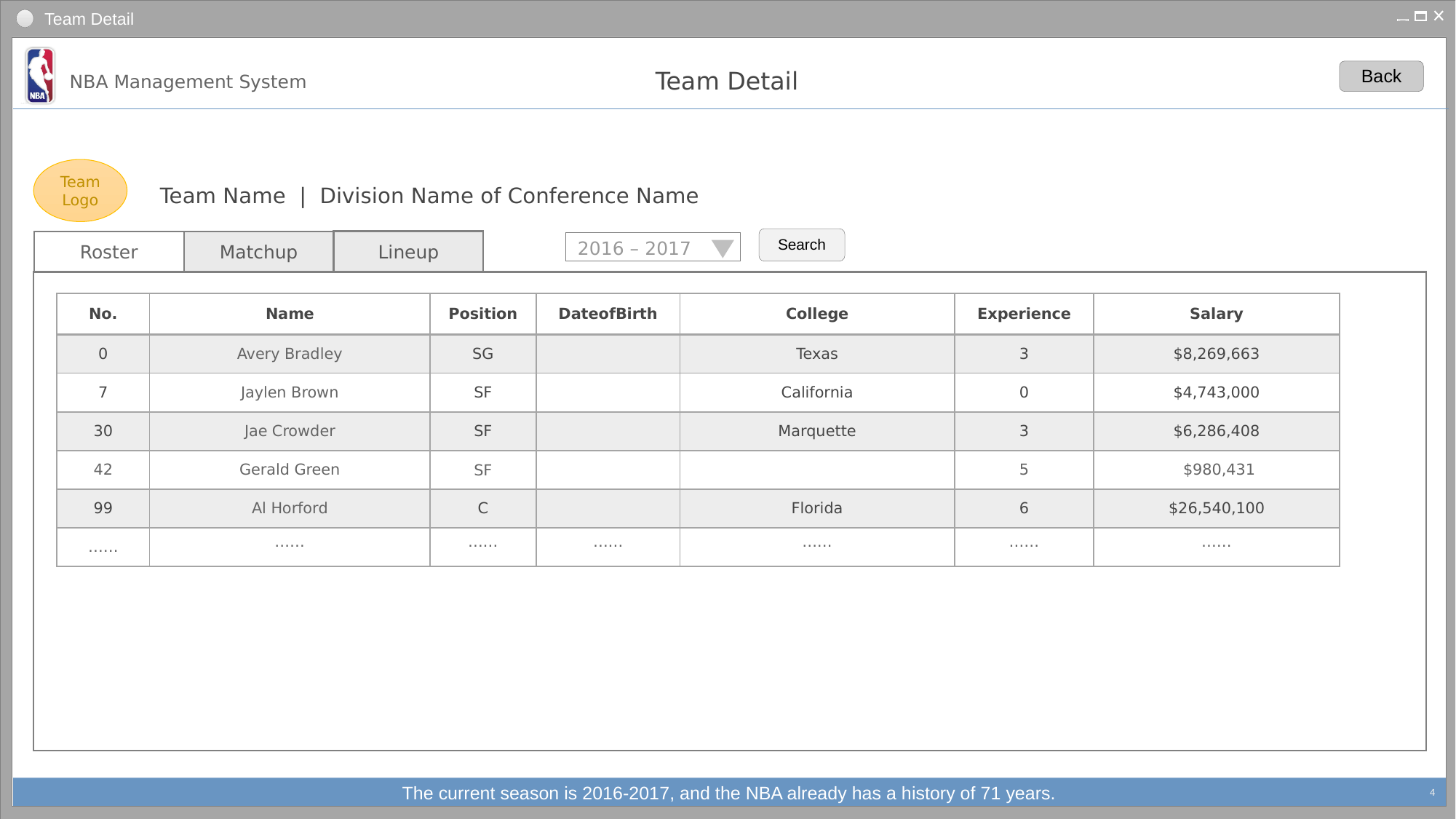

# Team Detail
Back
Team Detail
Team
Logo
Team Name  |  Division Name of Conference Name
Search
Lineup
Roster
Matchup
 2016 – 2017

| No. | Name | Position | DateofBirth | College | Experience | Salary |
| --- | --- | --- | --- | --- | --- | --- |
| 0 | Avery Bradley | SG |  | Texas | 3 | $8,269,663 |
| 7 | Jaylen Brown | SF |  | California | 0 | $4,743,000 |
| 30 | Jae Crowder | SF |  | Marquette | 3 | $6,286,408 |
| 42 | Gerald Green | SF |  |  | 5 | $980,431 |
| 99 | Al Horford | C |  | Florida | 6 | $26,540,100 |
| …… | …… | …… | …… | …… | …… | …… |
4